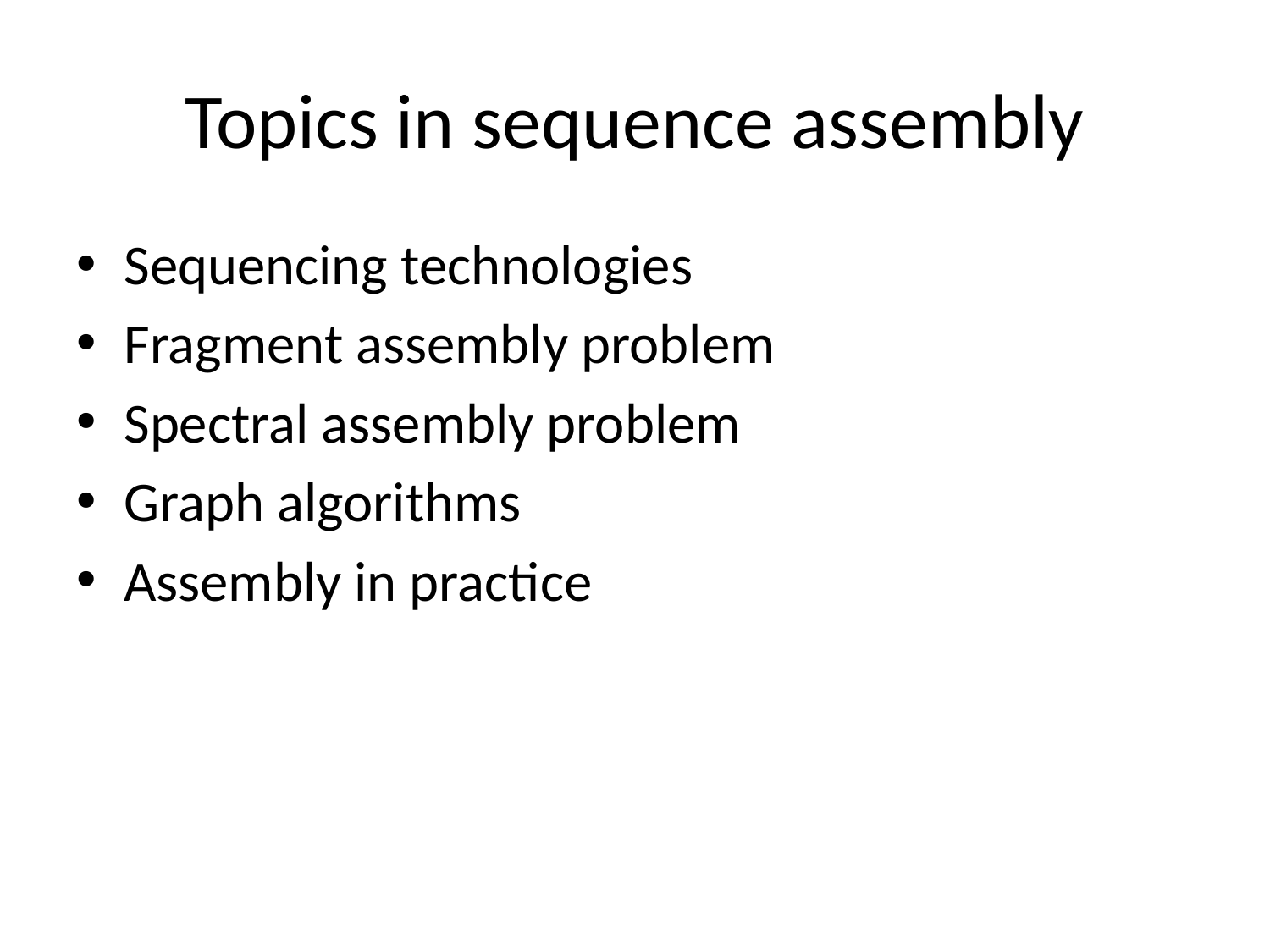

# Topics in sequence assembly
Sequencing technologies
Fragment assembly problem
Spectral assembly problem
Graph algorithms
Assembly in practice